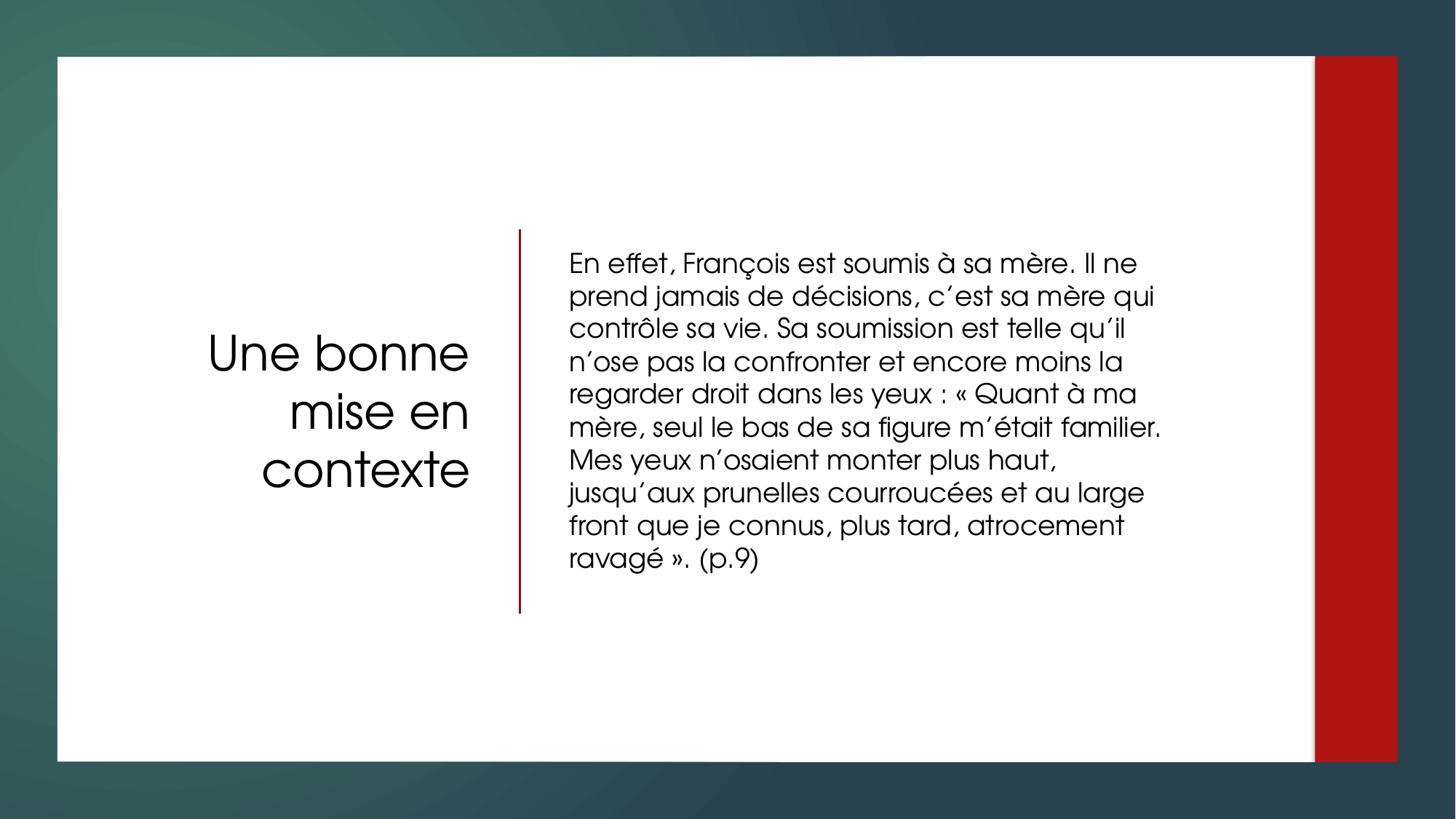

En effet, François est soumis à sa mère. Il ne prend jamais de décisions, c’est sa mère qui contrôle sa vie. Sa soumission est telle qu’il n’ose pas la confronter et encore moins la regarder droit dans les yeux : « Quant à ma mère, seul le bas de sa figure m’était familier. Mes yeux n’osaient monter plus haut, jusqu’aux prunelles courroucées et au large front que je connus, plus tard, atrocement ravagé ». (p.9)
# Une bonne mise en contexte